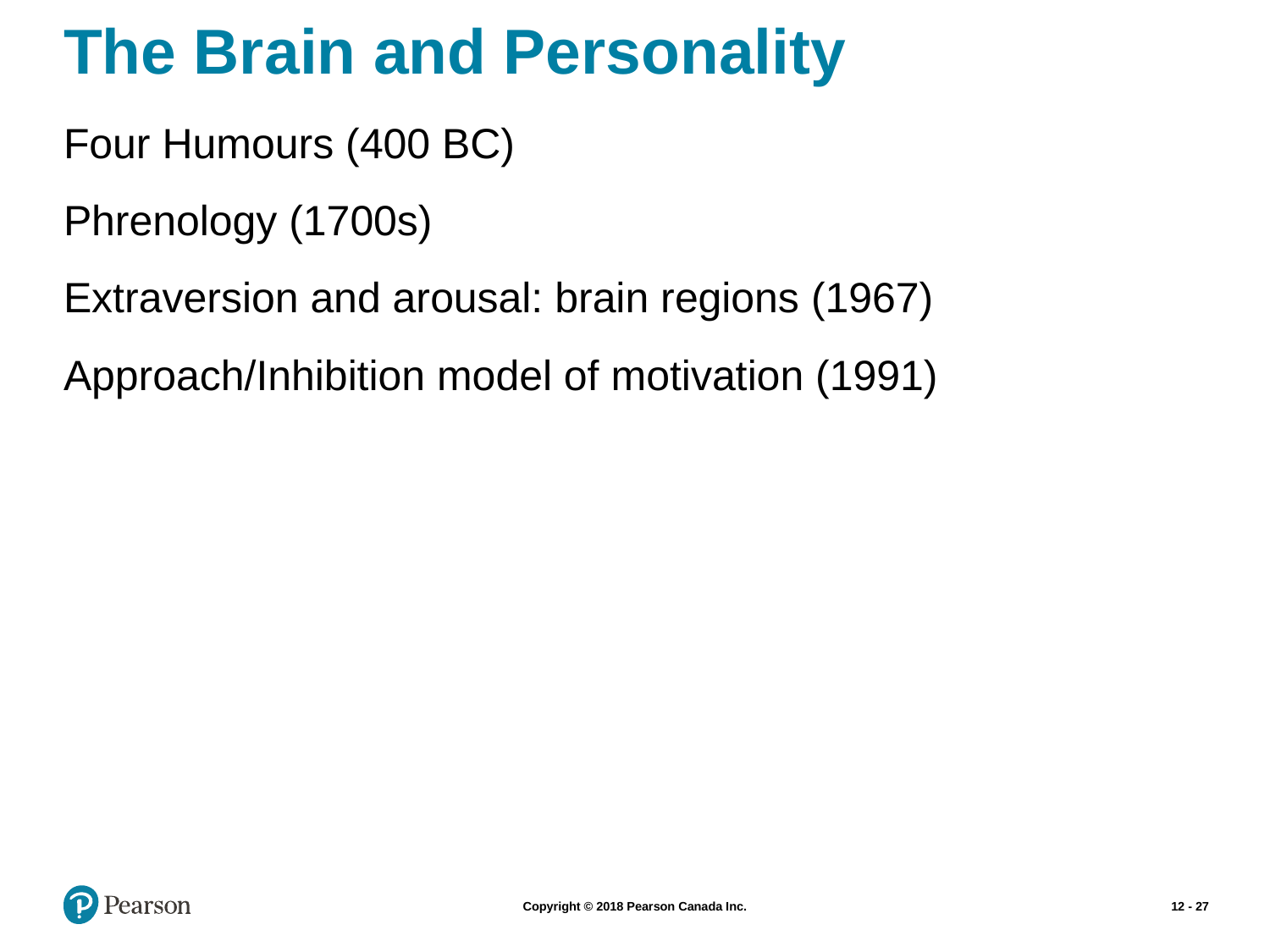

# The Brain and Personality
Four Humours (400 BC)
Phrenology (1700s)
Extraversion and arousal: brain regions (1967)
Approach/Inhibition model of motivation (1991)